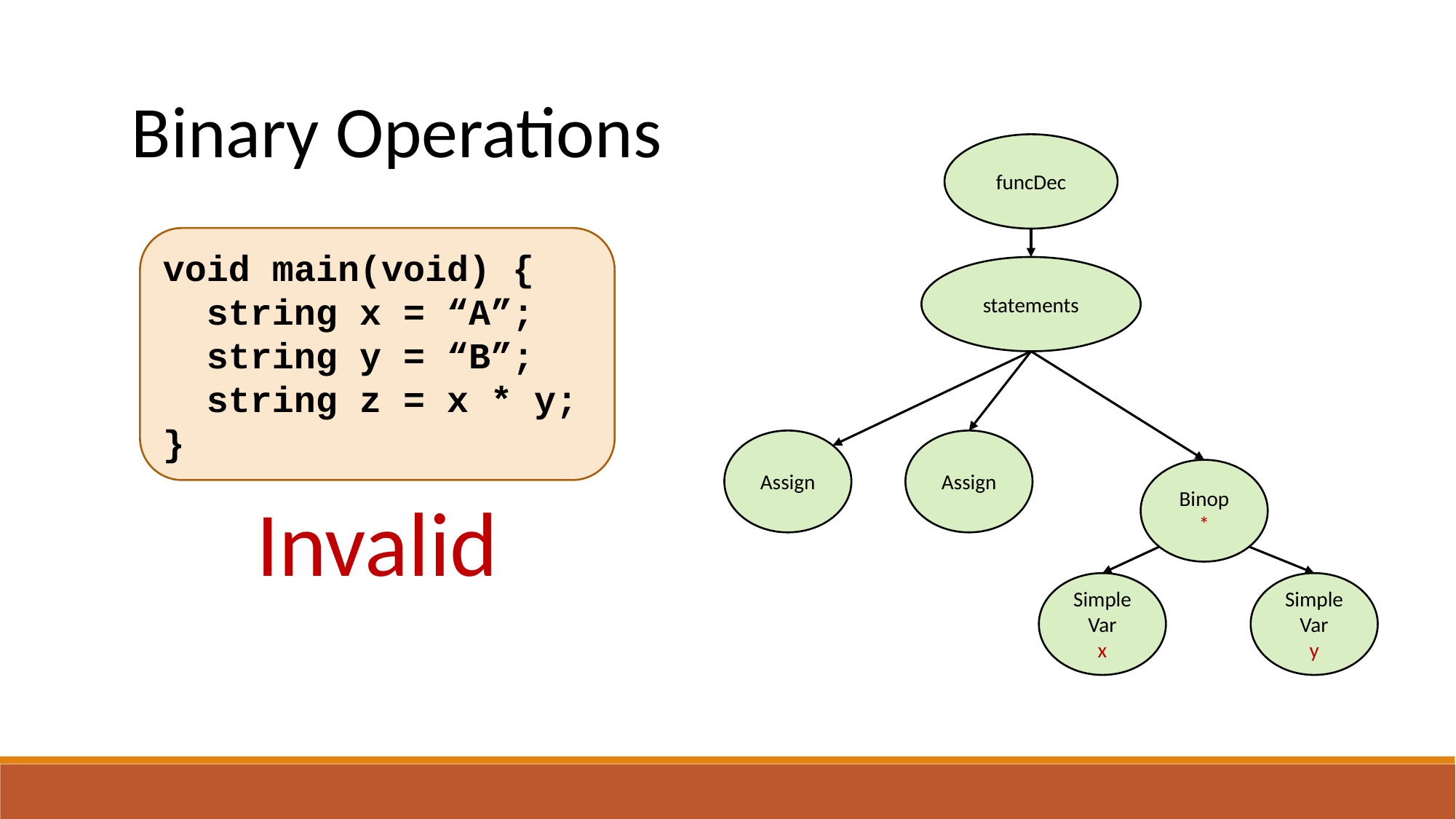

Binary Operations
funcDec
void main(void) {
  string x = “A”;
  string y = “B”;
  string z = x * y;
}
statements
Assign
Assign
Binop
*
Invalid
Simple
Var
x
Simple
Var
y